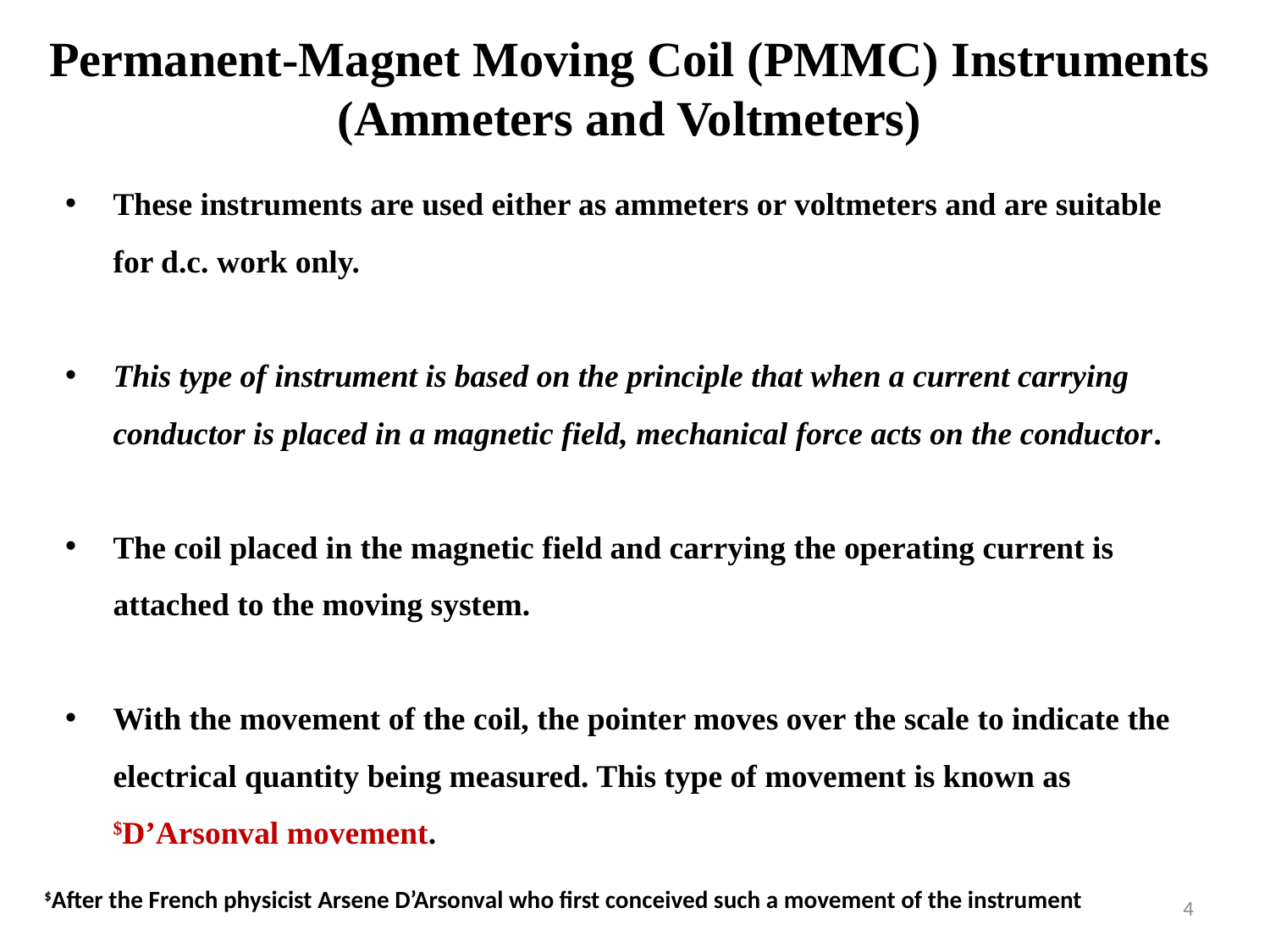

Permanent-Magnet Moving Coil (PMMC) Instruments
(Ammeters and Voltmeters)
These instruments are used either as ammeters or voltmeters and are suitable for d.c. work only.

This type of instrument is based on the principle that when a current carrying conductor is placed in a magnetic field, mechanical force acts on the conductor.

The coil placed in the magnetic field and carrying the operating current is attached to the moving system.

With the movement of the coil, the pointer moves over the scale to indicate the electrical quantity being measured. This type of movement is known as $D’Arsonval movement.
$After the French physicist Arsene D’Arsonval who first conceived such a movement of the instrument
4